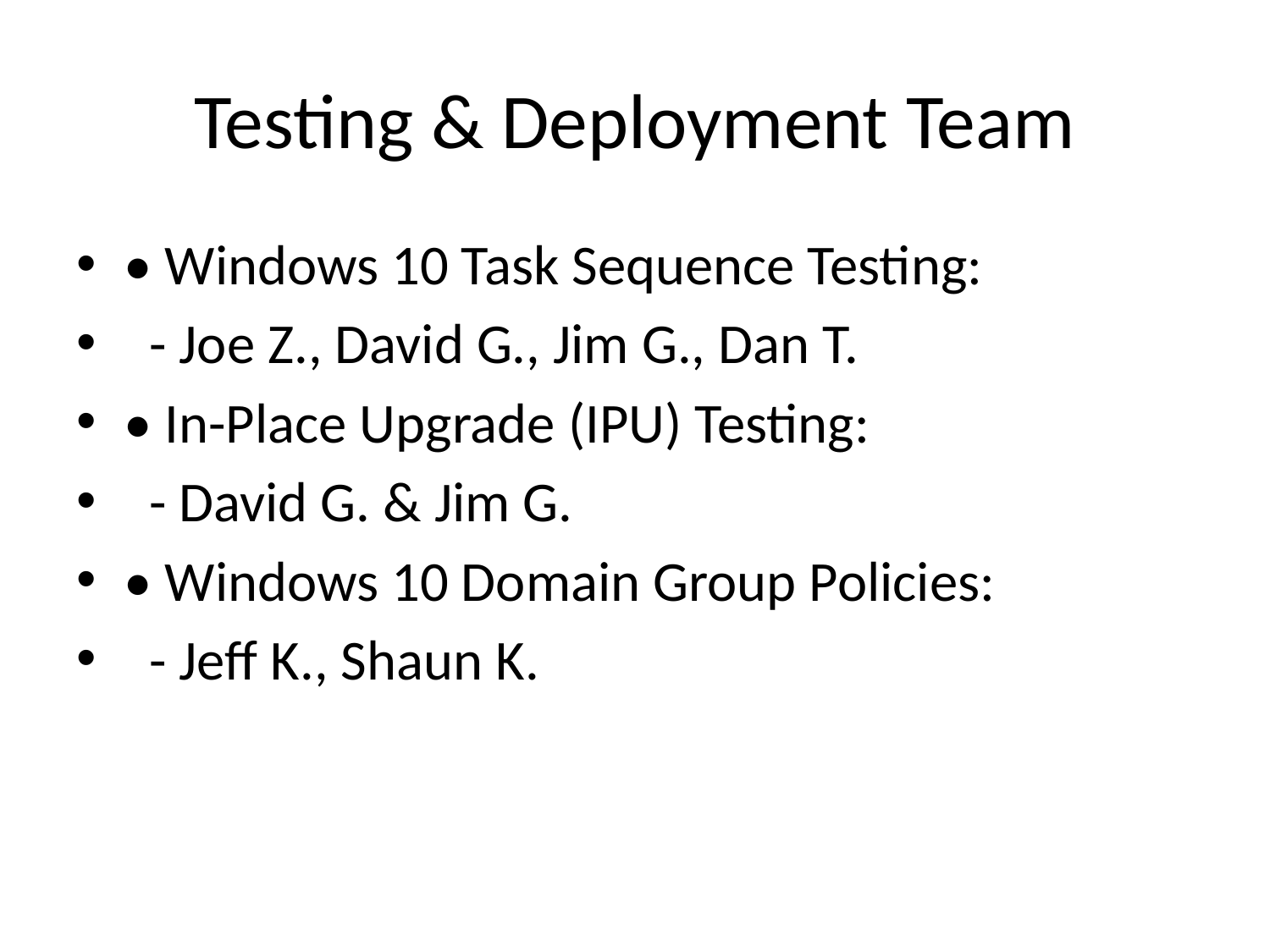

# Testing & Deployment Team
• Windows 10 Task Sequence Testing:
  - Joe Z., David G., Jim G., Dan T.
• In-Place Upgrade (IPU) Testing:
  - David G. & Jim G.
• Windows 10 Domain Group Policies:
  - Jeff K., Shaun K.